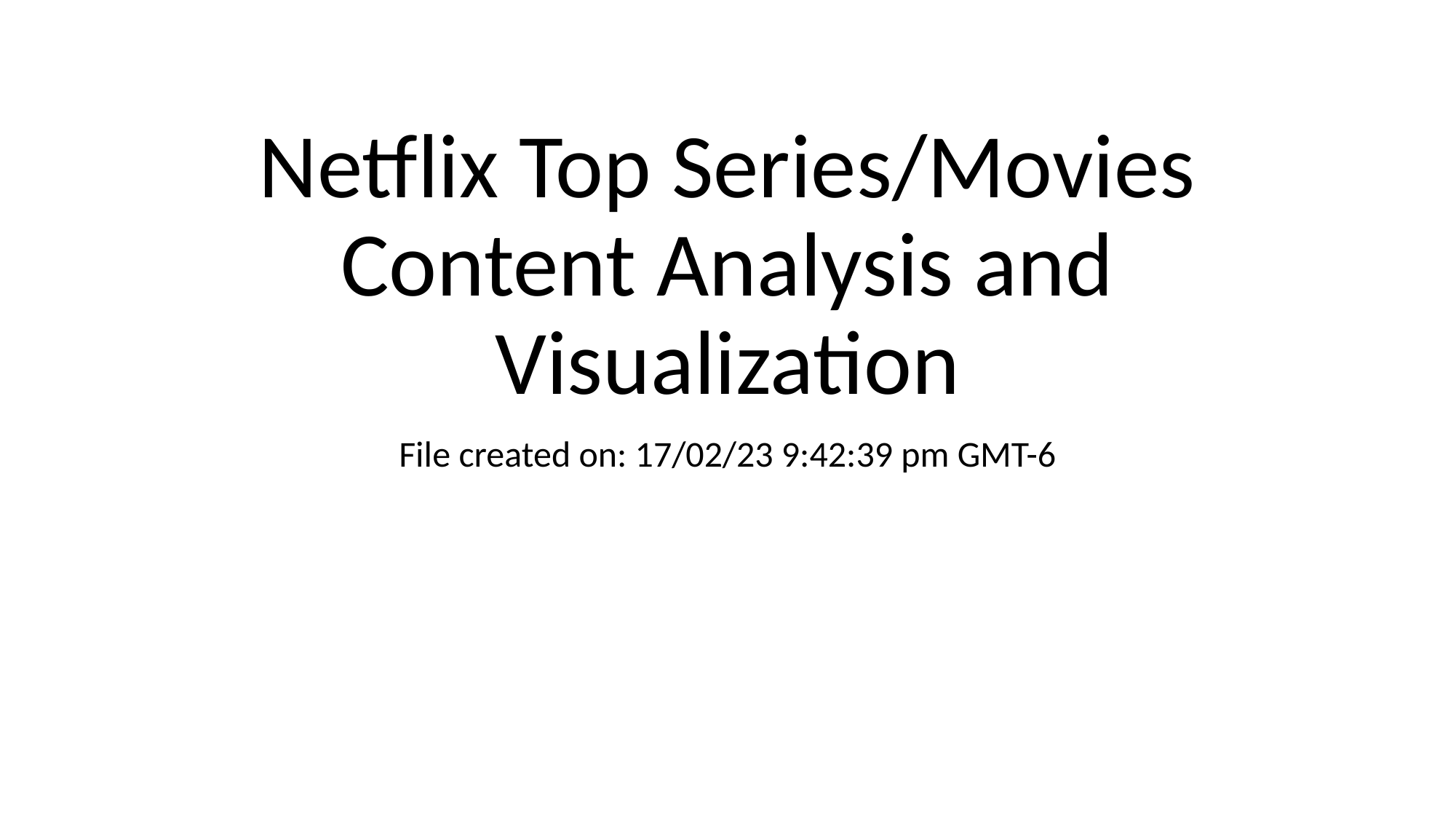

# Netflix Top Series/Movies Content Analysis and Visualization
File created on: 17/02/23 9:42:39 pm GMT-6